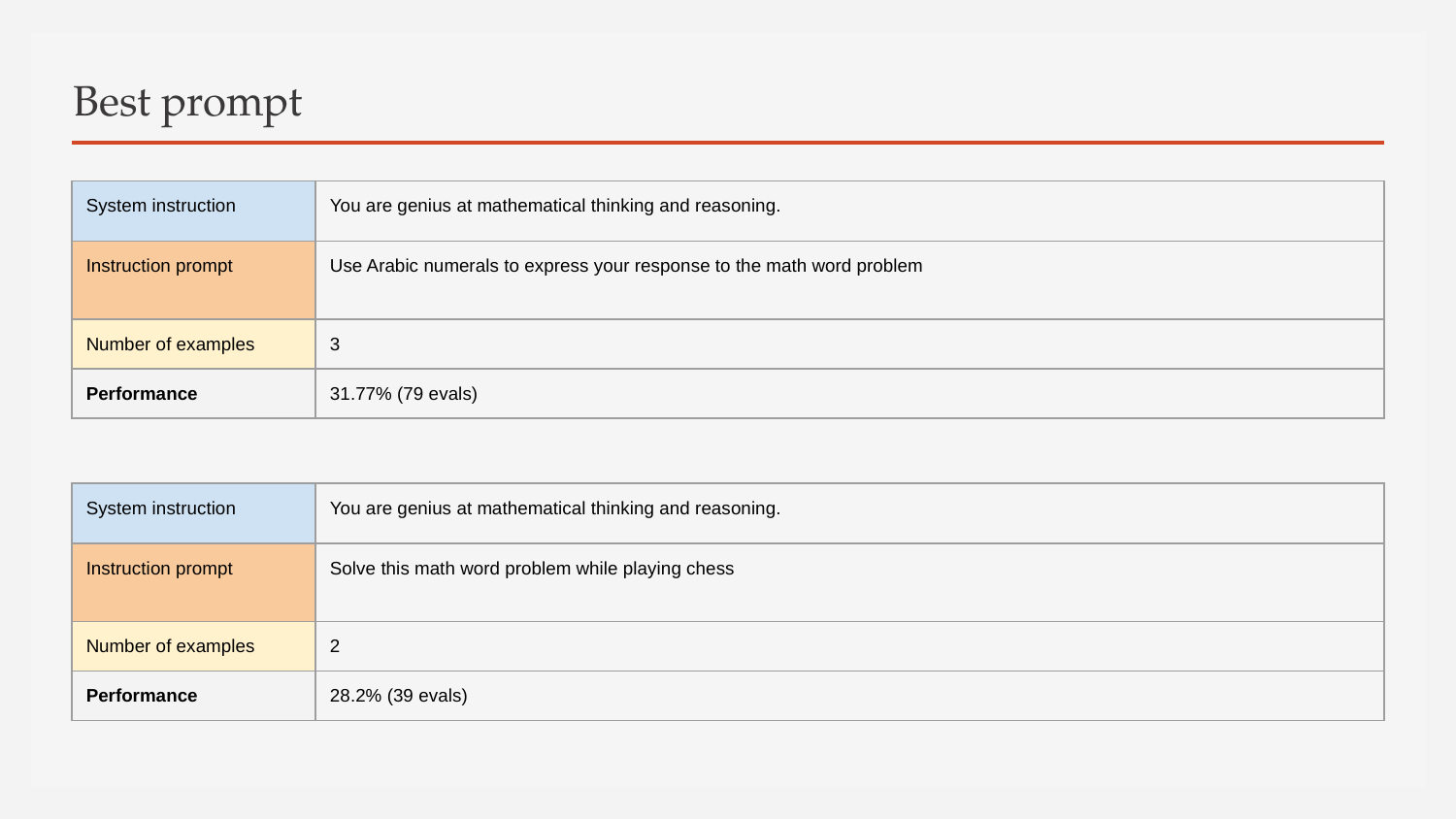

# Best prompt
| System instruction | You are genius at mathematical thinking and reasoning. |
| --- | --- |
| Instruction prompt | Use Arabic numerals to express your response to the math word problem |
| Number of examples | 3 |
| Performance | 31.77% (79 evals) |
| System instruction | You are genius at mathematical thinking and reasoning. |
| --- | --- |
| Instruction prompt | Solve this math word problem while playing chess |
| Number of examples | 2 |
| Performance | 28.2% (39 evals) |